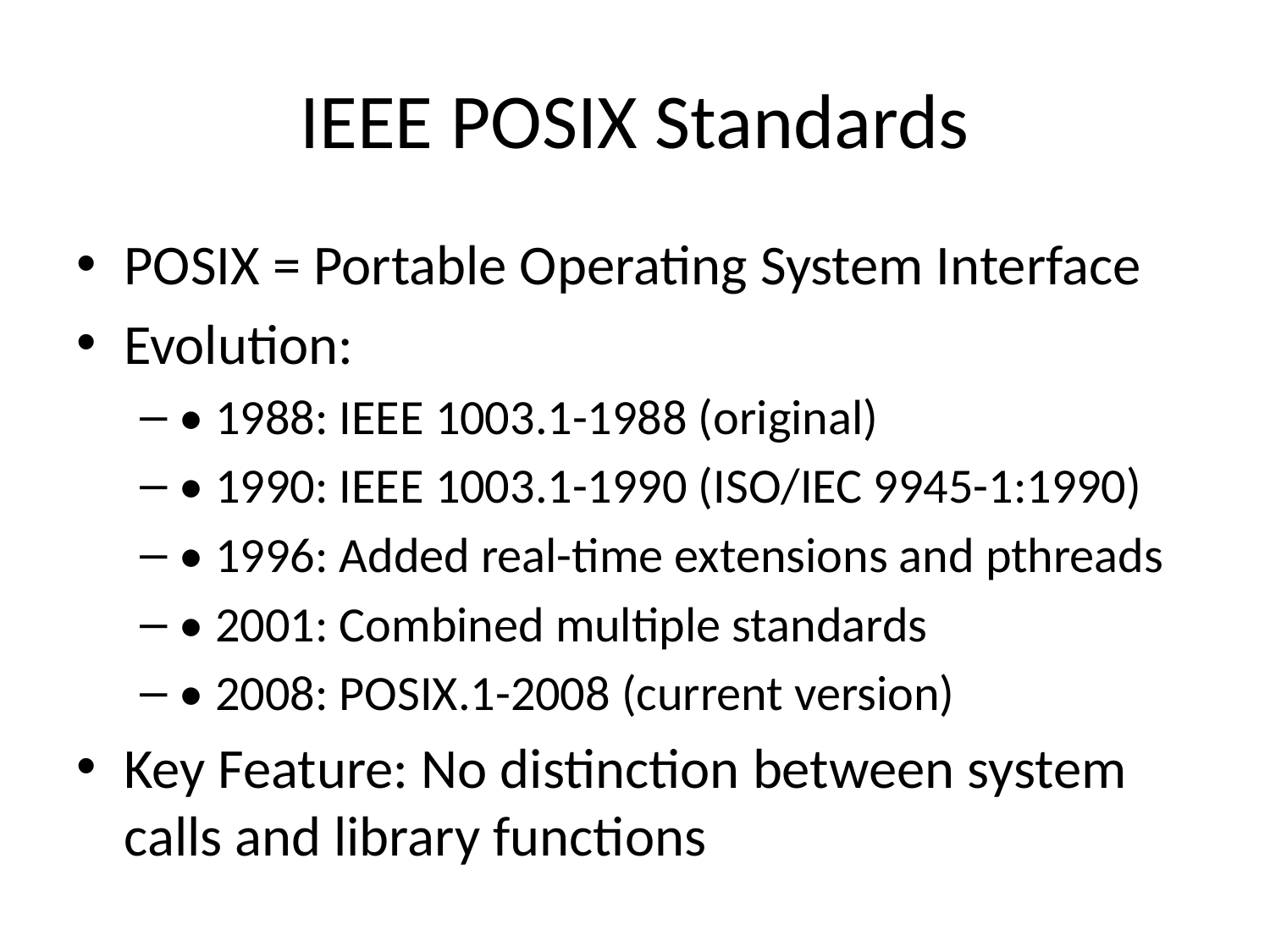

# IEEE POSIX Standards
POSIX = Portable Operating System Interface
Evolution:
• 1988: IEEE 1003.1-1988 (original)
• 1990: IEEE 1003.1-1990 (ISO/IEC 9945-1:1990)
• 1996: Added real-time extensions and pthreads
• 2001: Combined multiple standards
• 2008: POSIX.1-2008 (current version)
Key Feature: No distinction between system calls and library functions